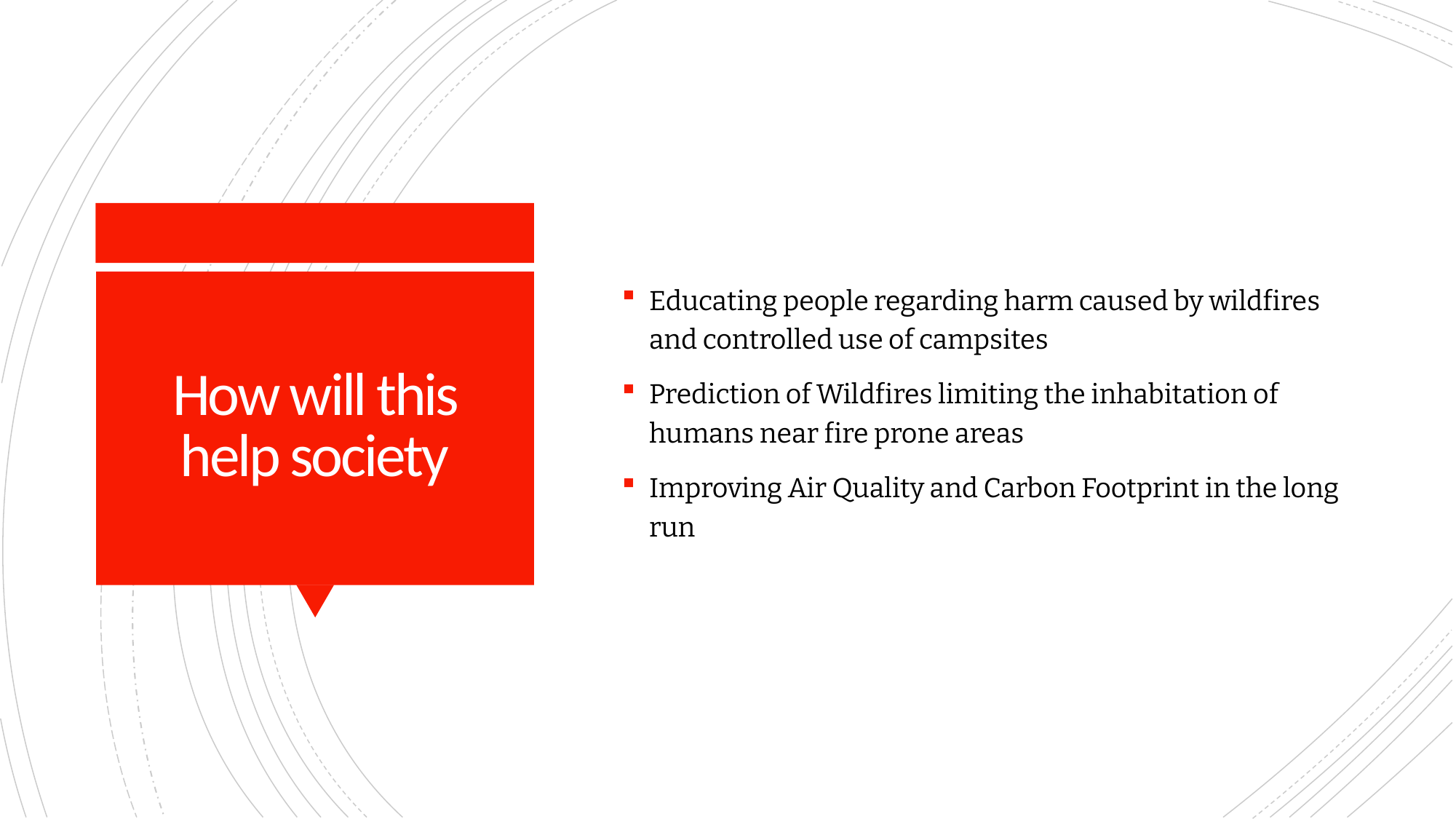

Educating people regarding harm caused by wildfires and controlled use of campsites
Prediction of Wildfires limiting the inhabitation of humans near fire prone areas
Improving Air Quality and Carbon Footprint in the long run
# How will this help society